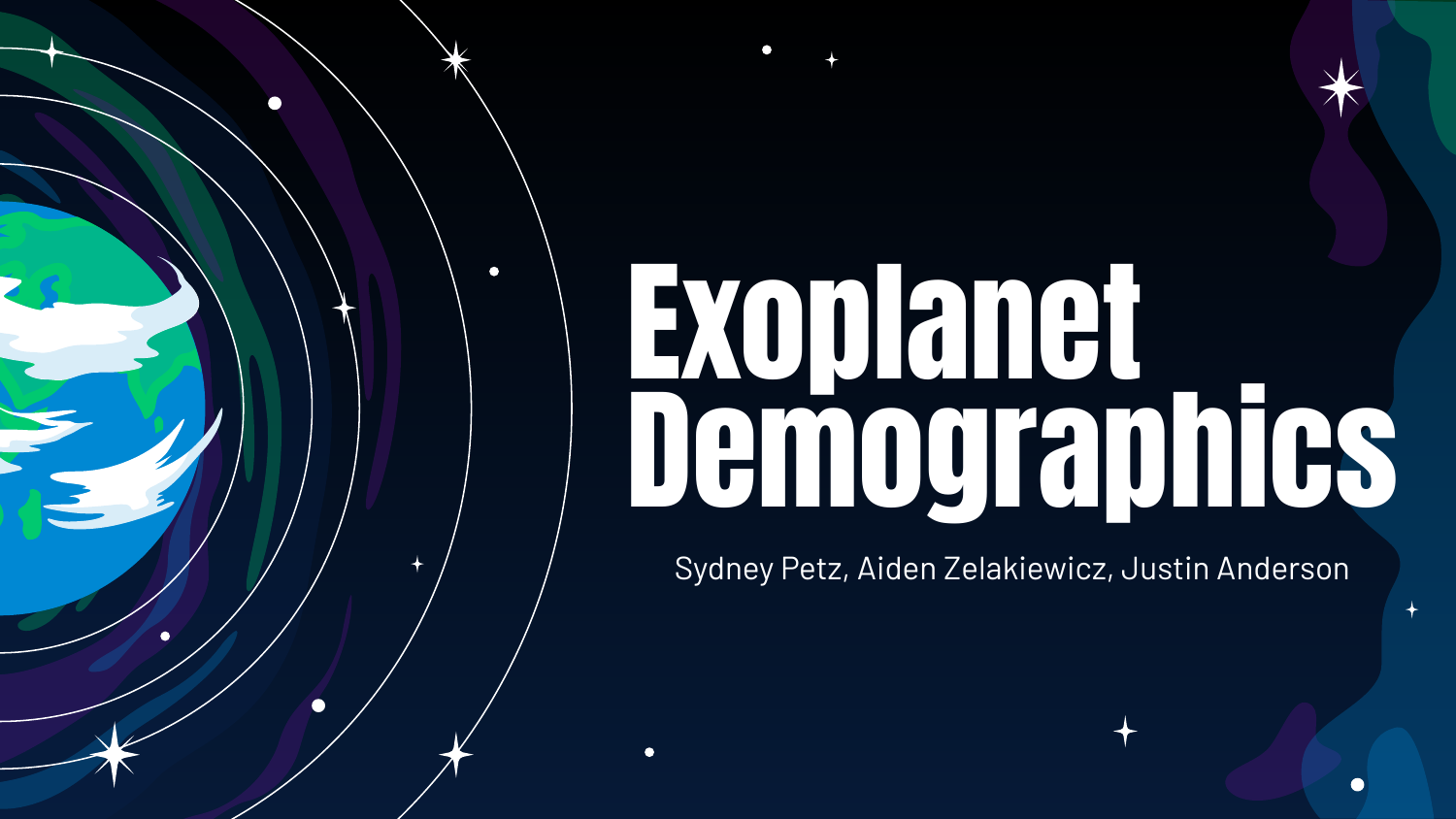

# Exoplanet Demographics

Sydney Petz, Aiden Zelakiewicz, Justin Anderson